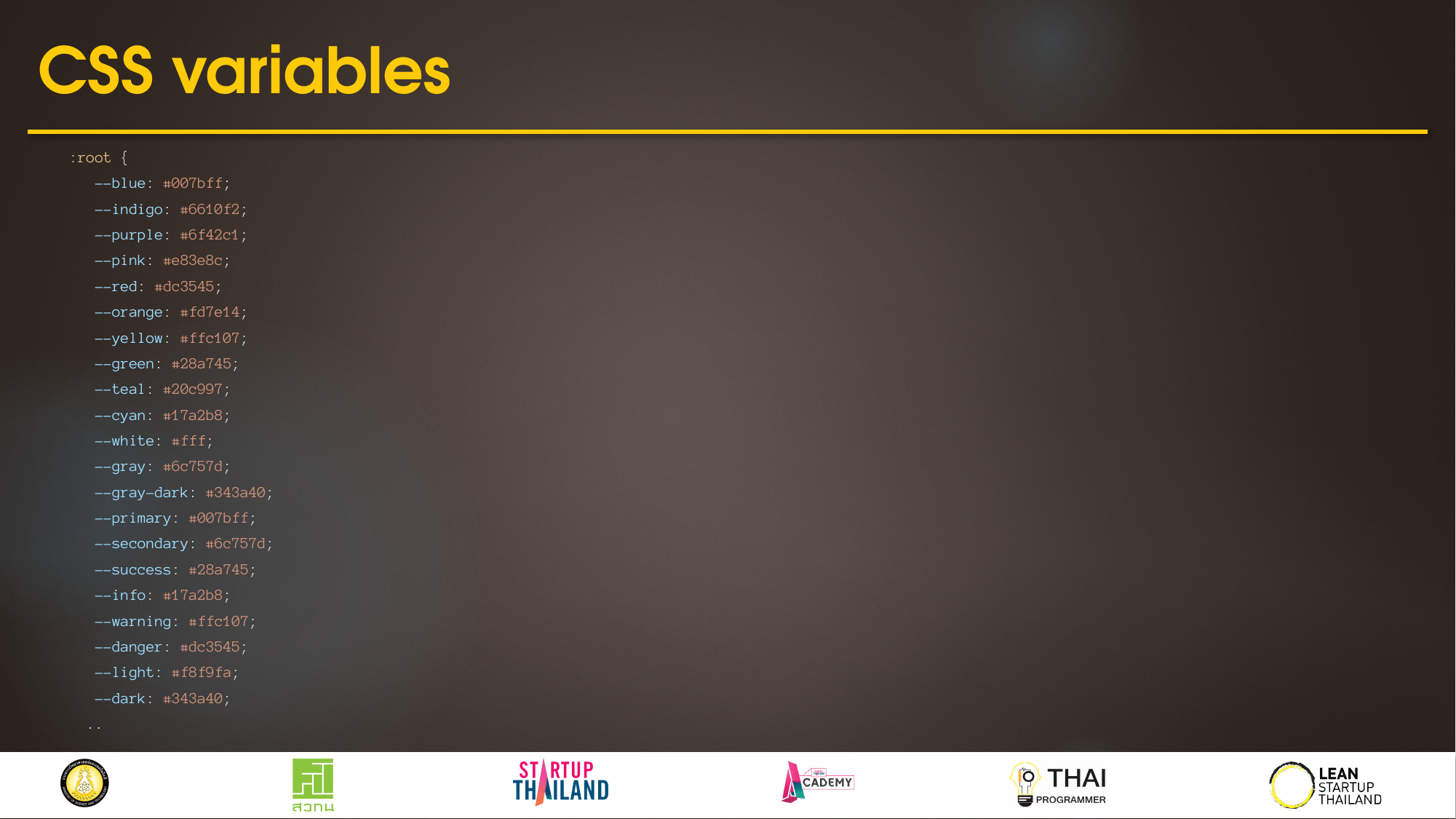

# CSS variables
:root {
   --blue: #007bff;
   --indigo: #6610f2;
   --purple: #6f42c1;
   --pink: #e83e8c;
   --red: #dc3545;
   --orange: #fd7e14;
   --yellow: #ffc107;
   --green: #28a745;
   --teal: #20c997;
   --cyan: #17a2b8;
   --white: #fff;
   --gray: #6c757d;
   --gray-dark: #343a40;
   --primary: #007bff;
   --secondary: #6c757d;
   --success: #28a745;
   --info: #17a2b8;
   --warning: #ffc107;
   --danger: #dc3545;
   --light: #f8f9fa;
   --dark: #343a40;
  ..